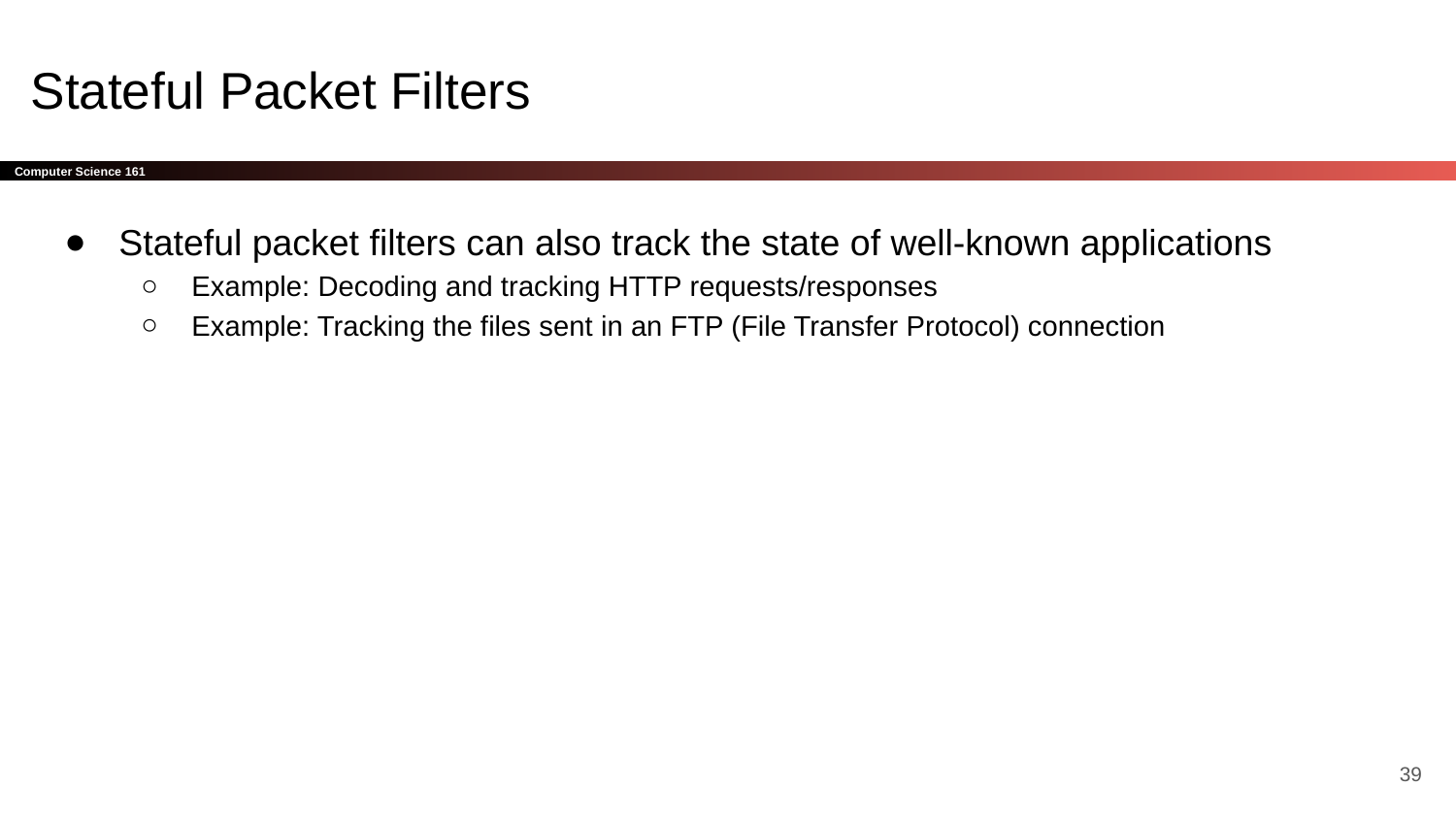

# Stateful Packet Filters
Stateful packet filters can also track the state of well-known applications
Example: Decoding and tracking HTTP requests/responses
Example: Tracking the files sent in an FTP (File Transfer Protocol) connection
39